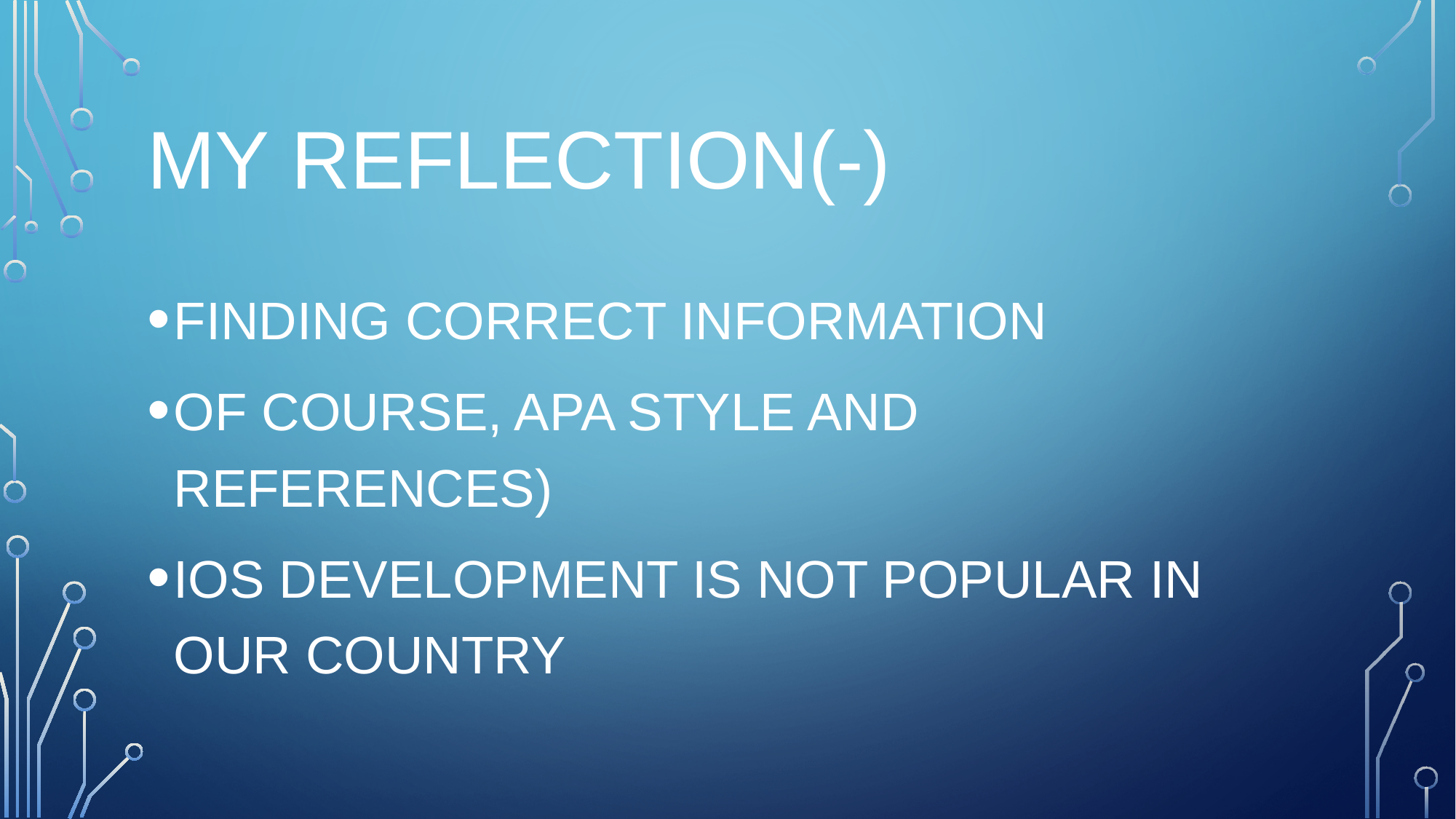

# MY REFLECTION(-)
FINDING CORRECT INFORMATION
OF COURSE, APA STYLE AND REFERENCES)
IOS DEVELOPMENT IS NOT POPULAR IN OUR COUNTRY